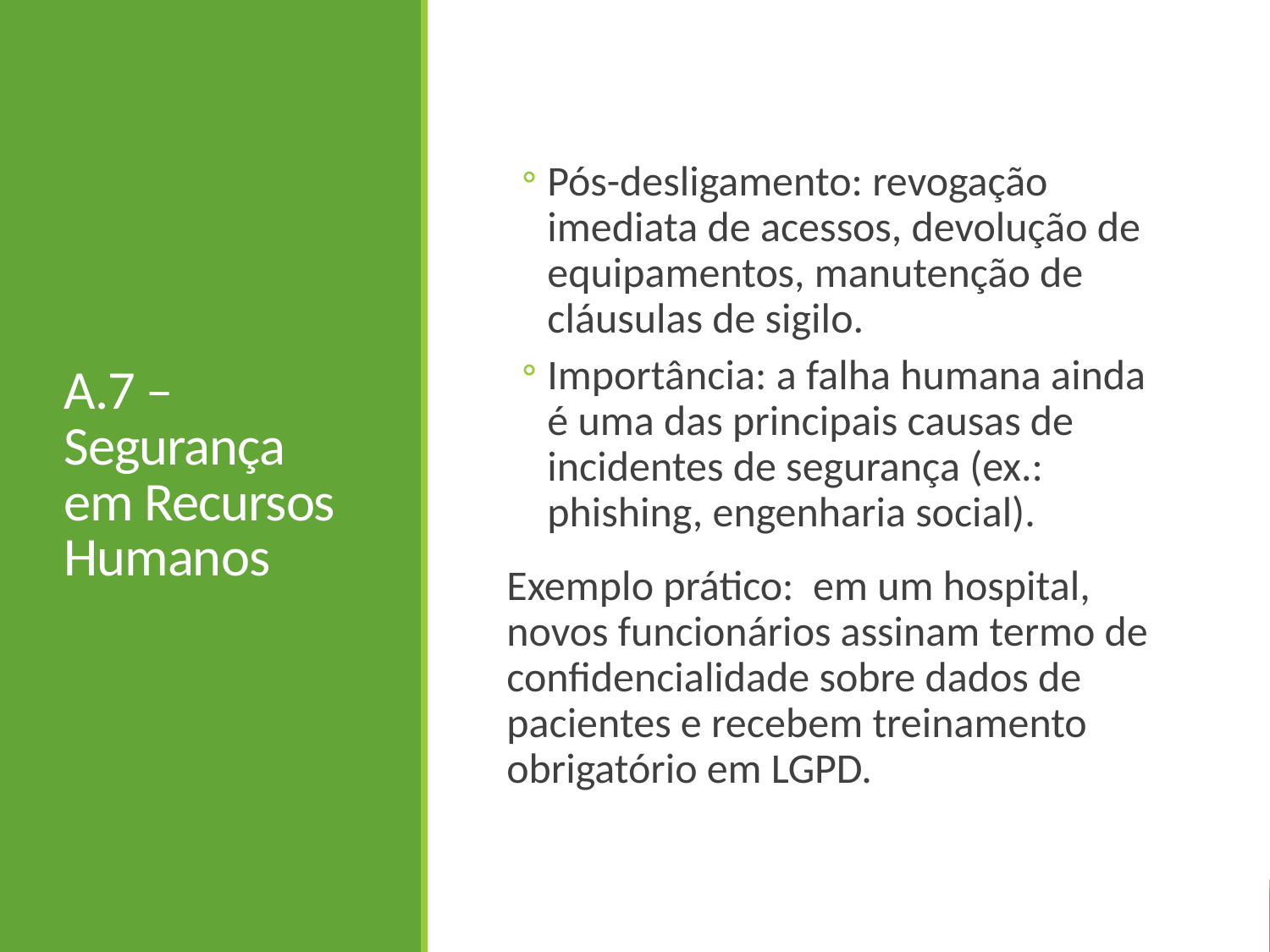

# A.7 – Segurança em Recursos Humanos
Pós-desligamento: revogação imediata de acessos, devolução de equipamentos, manutenção de cláusulas de sigilo.
Importância: a falha humana ainda é uma das principais causas de incidentes de segurança (ex.: phishing, engenharia social).
Exemplo prático:  em um hospital, novos funcionários assinam termo de confidencialidade sobre dados de pacientes e recebem treinamento obrigatório em LGPD.